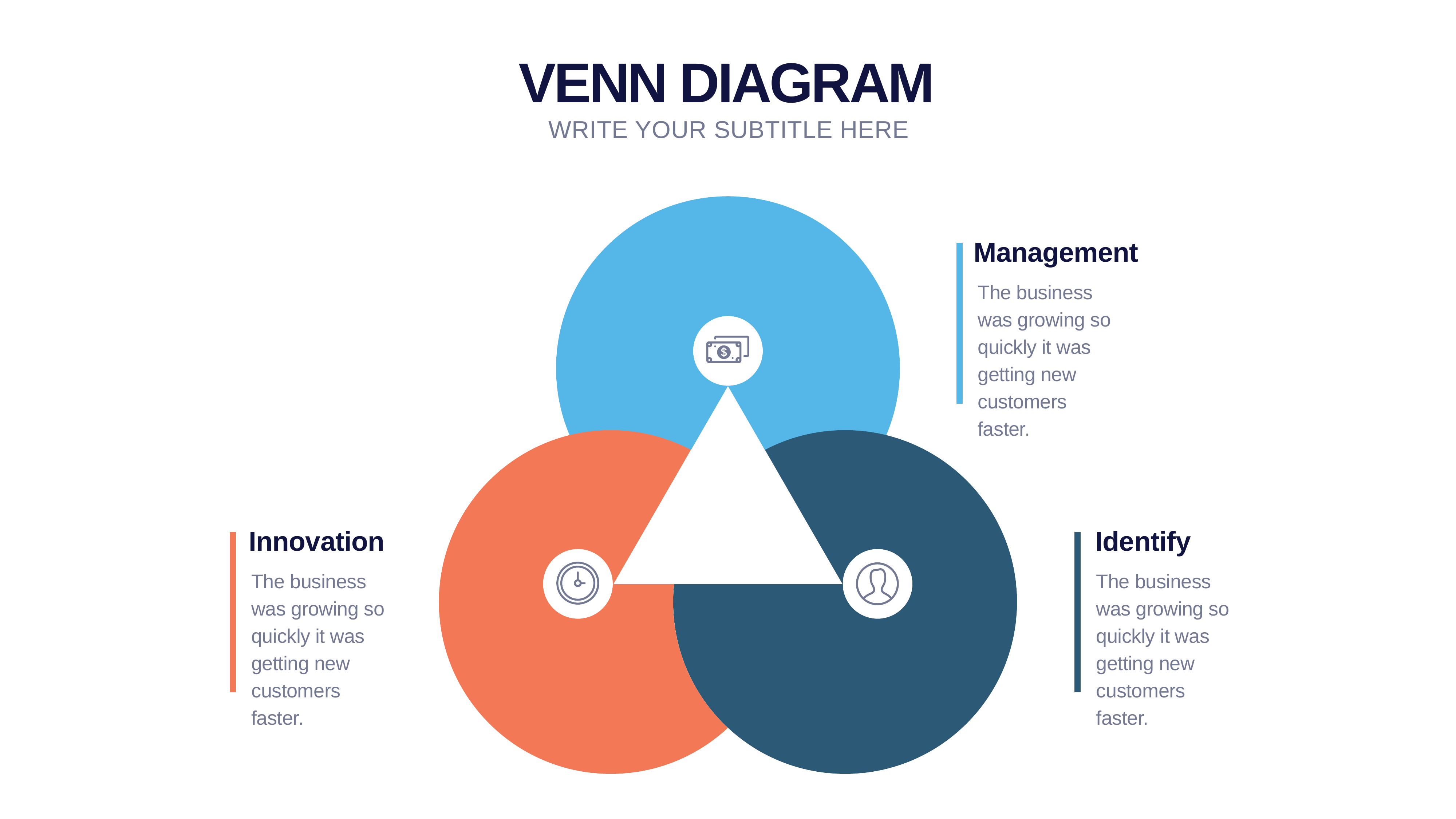

VENN DIAGRAM
WRITE YOUR SUBTITLE HERE

Management

The business was growing so quickly it was getting new customers faster.

Innovation
Identify

The business was growing so quickly it was getting new customers faster.
The business was growing so quickly it was getting new customers faster.